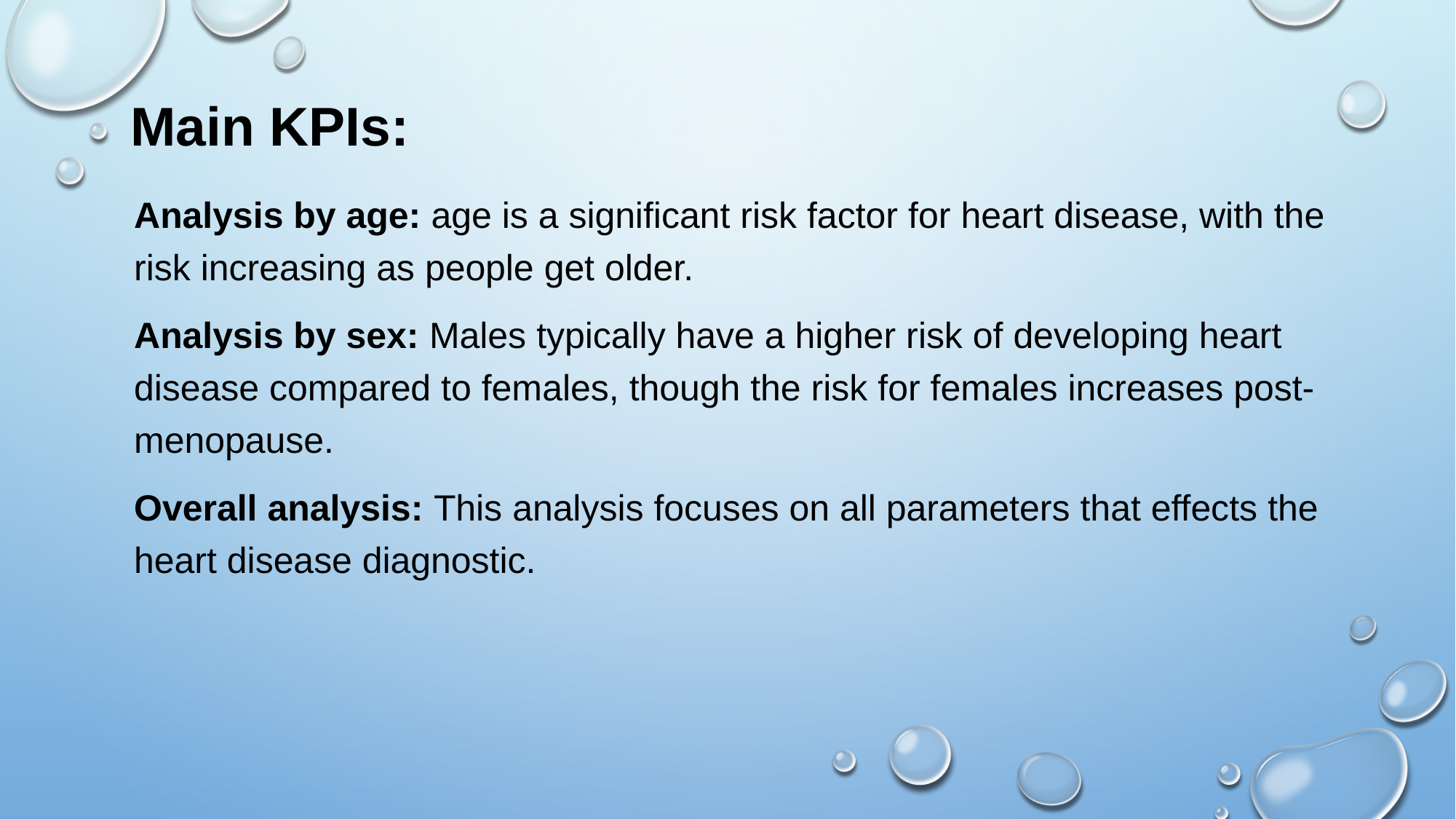

# Main KPIs:
Analysis by age: age is a significant risk factor for heart disease, with the risk increasing as people get older.
Analysis by sex: Males typically have a higher risk of developing heart disease compared to females, though the risk for females increases post-menopause.
Overall analysis: This analysis focuses on all parameters that effects the heart disease diagnostic.